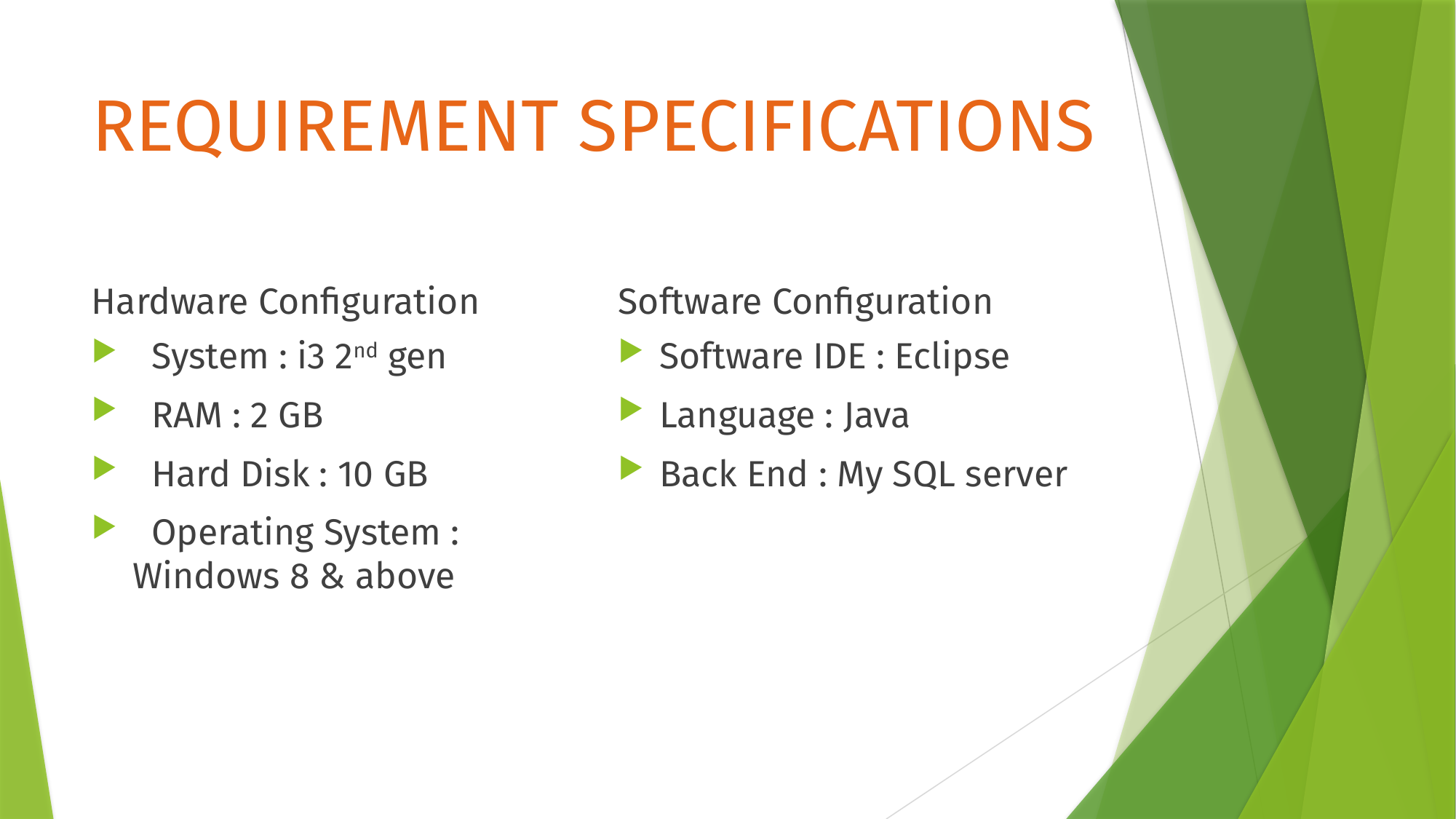

# REQUIREMENT SPECIFICATIONS
Hardware Configuration
Software Configuration
  System : i3 2nd gen
  RAM : 2 GB
  Hard Disk : 10 GB
  Operating System : Windows 8 & above

Software IDE : Eclipse
Language : Java
Back End : My SQL server